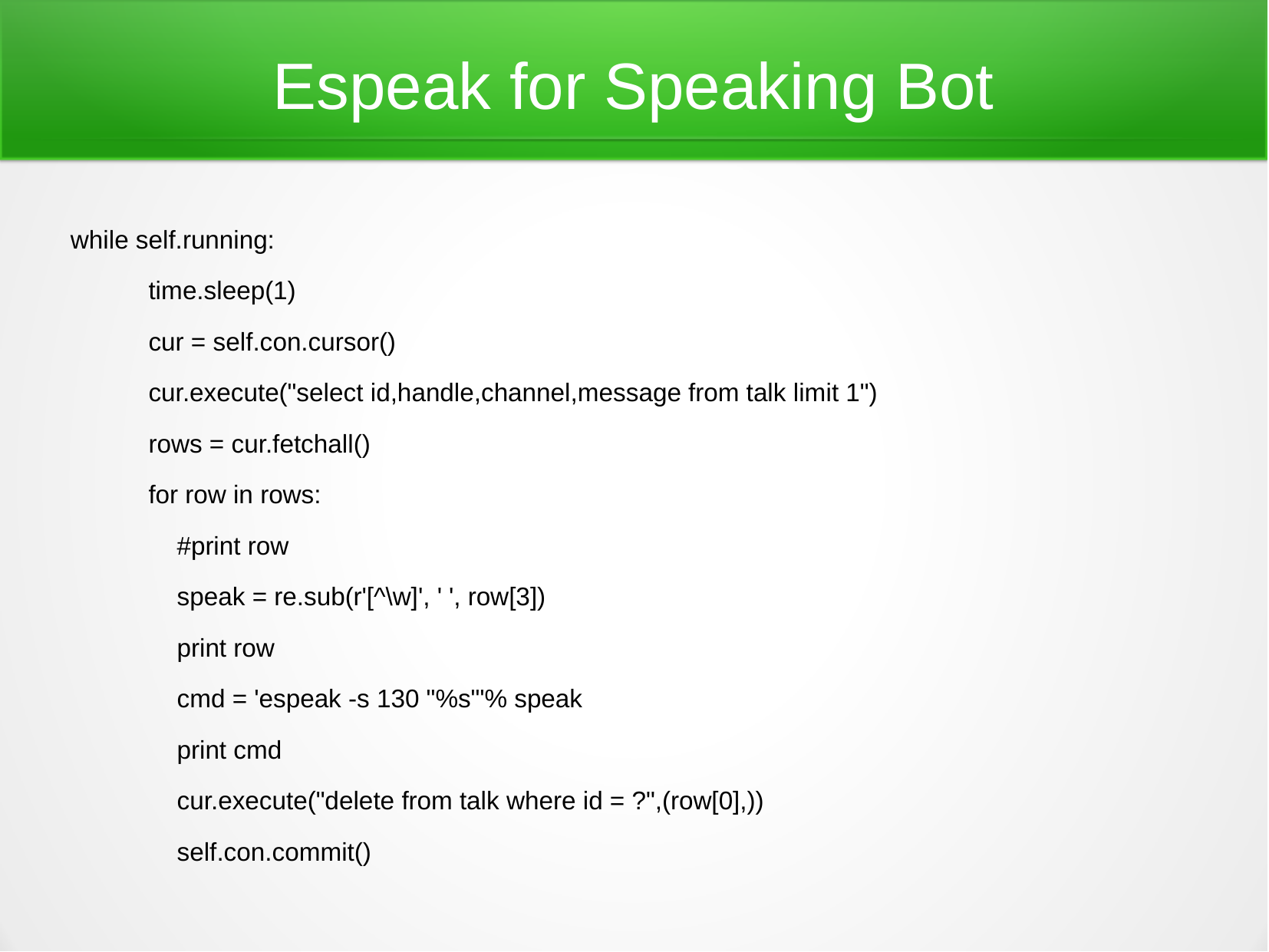

# Espeak for Speaking Bot
 while self.running:
            time.sleep(1)
            cur = self.con.cursor()
            cur.execute("select id,handle,channel,message from talk limit 1")
            rows = cur.fetchall()
            for row in rows:
                #print row
                speak = re.sub(r'[^\w]', ' ', row[3])
                print row
                cmd = 'espeak -s 130 "%s"'% speak
                print cmd
                cur.execute("delete from talk where id = ?",(row[0],))
                self.con.commit()